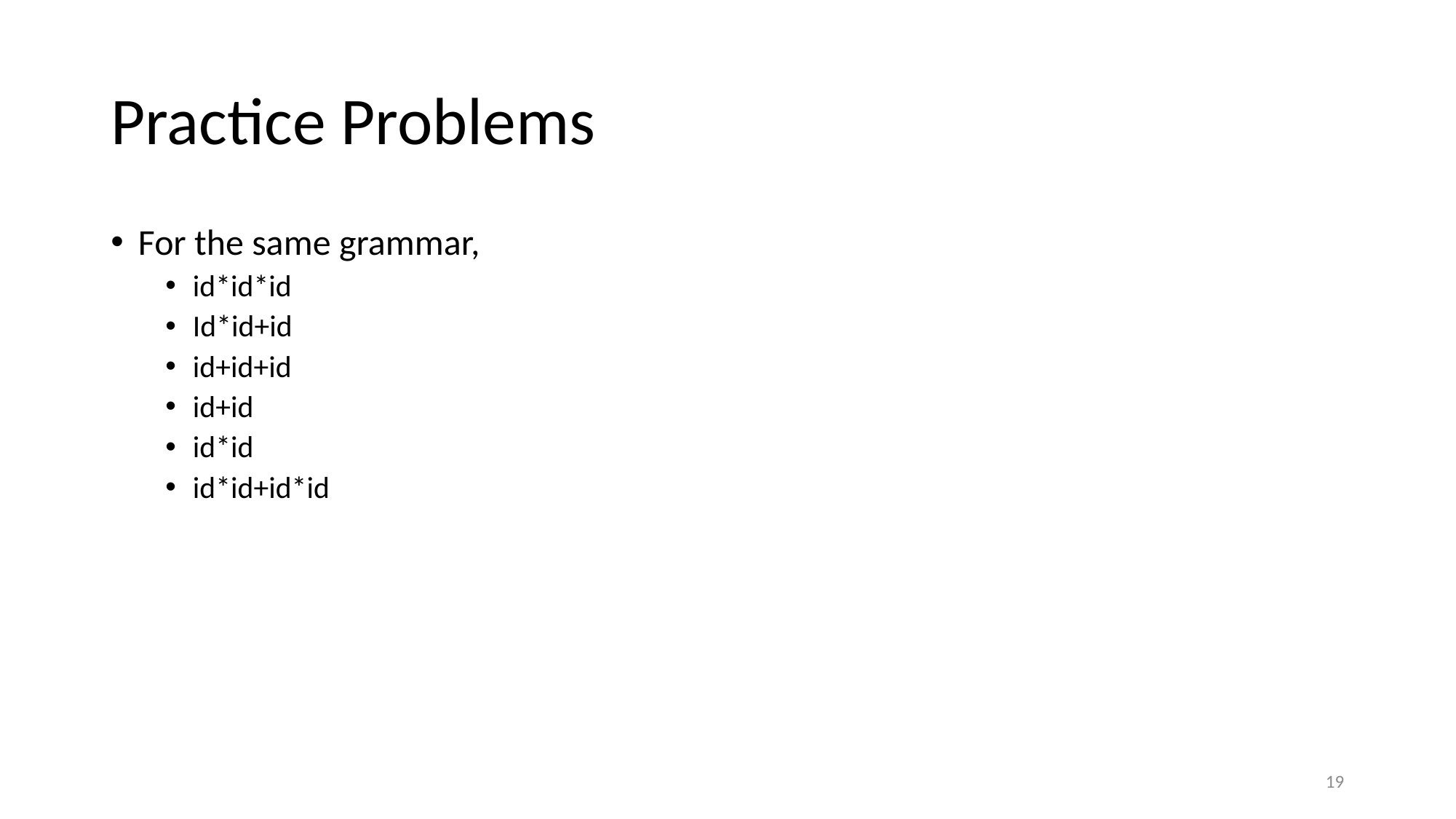

# Practice Problems
For the same grammar,
id*id*id
Id*id+id
id+id+id
id+id
id*id
id*id+id*id

19